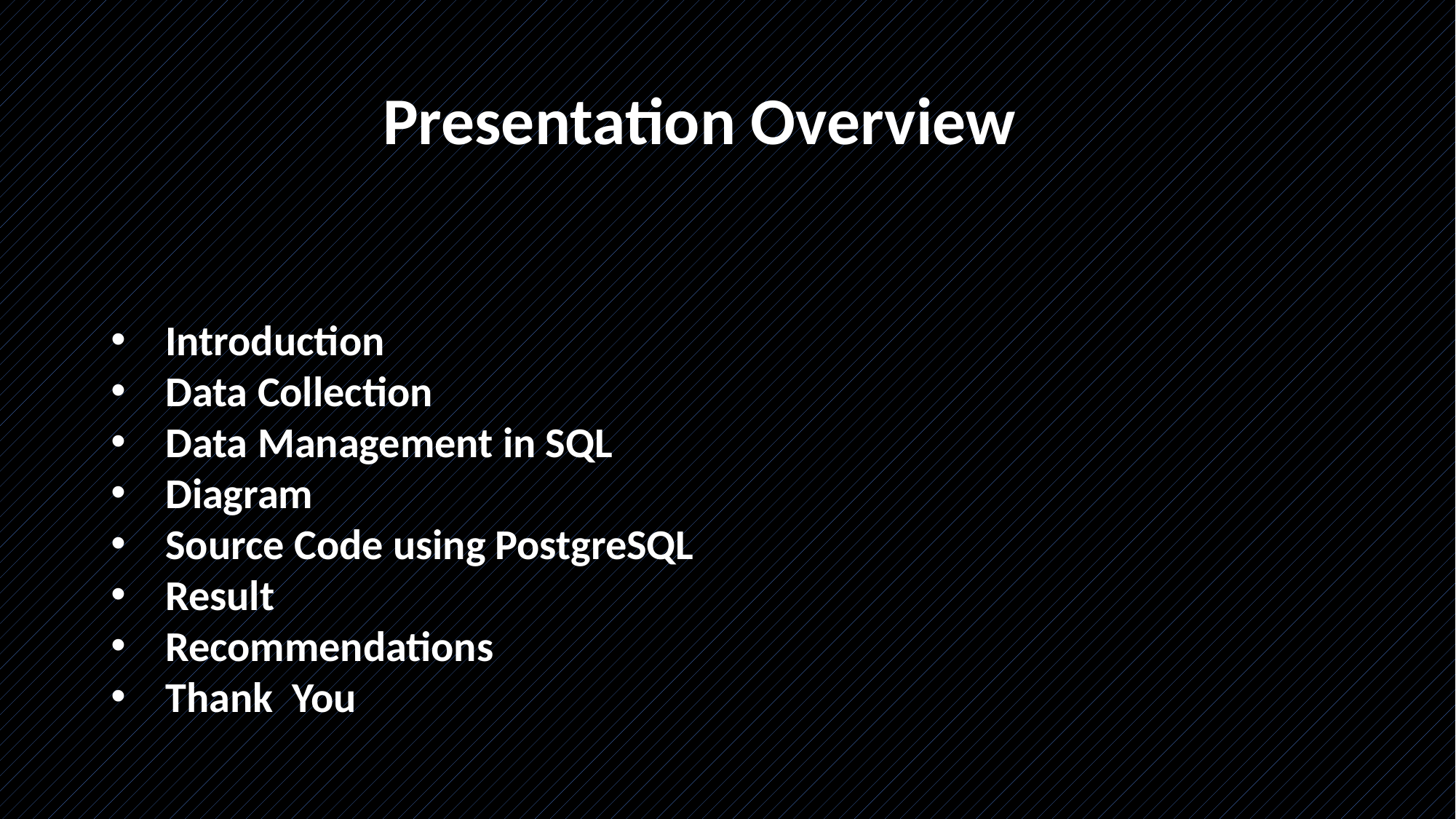

# Presentation Overview

Introduction
Data Collection
Data Management in SQL
Diagram
Source Code using PostgreSQL
Result
Recommendations
Thank  You